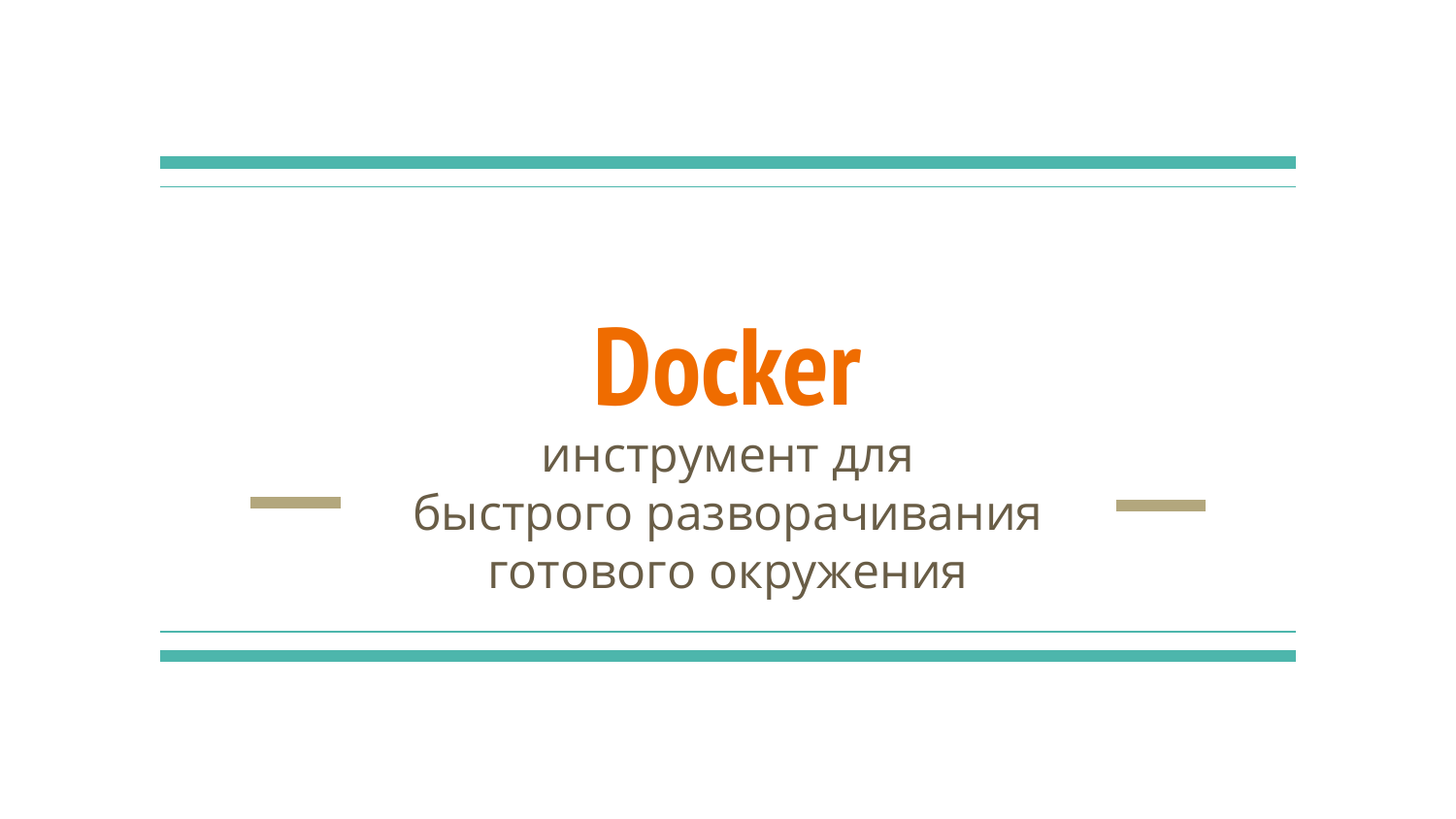

# Docker
инструмент для
быстрого разворачивания готового окружения